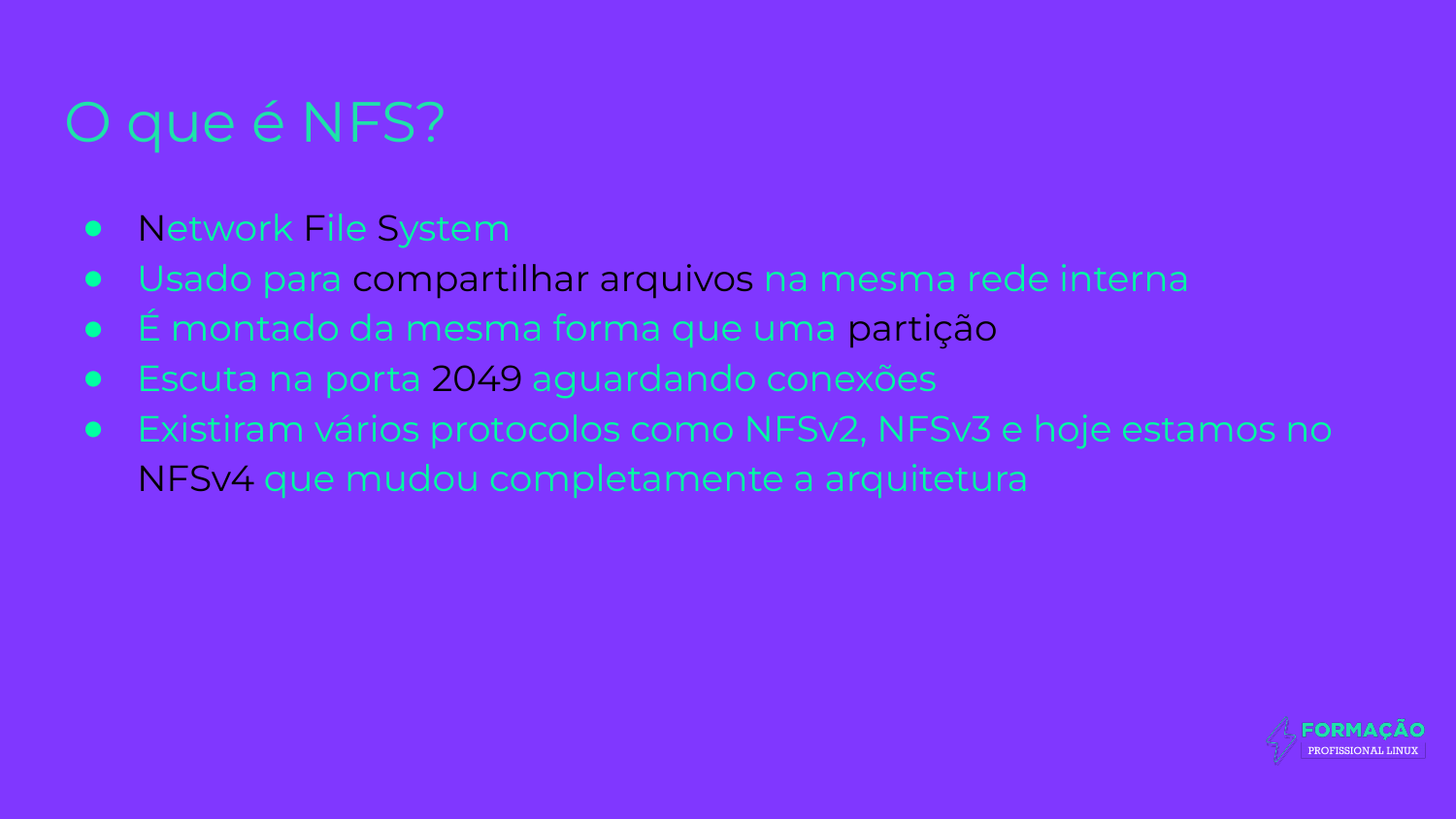

# O que é NFS?
Network File System
Usado para compartilhar arquivos na mesma rede interna
É montado da mesma forma que uma partição
Escuta na porta 2049 aguardando conexões
Existiram vários protocolos como NFSv2, NFSv3 e hoje estamos no NFSv4 que mudou completamente a arquitetura